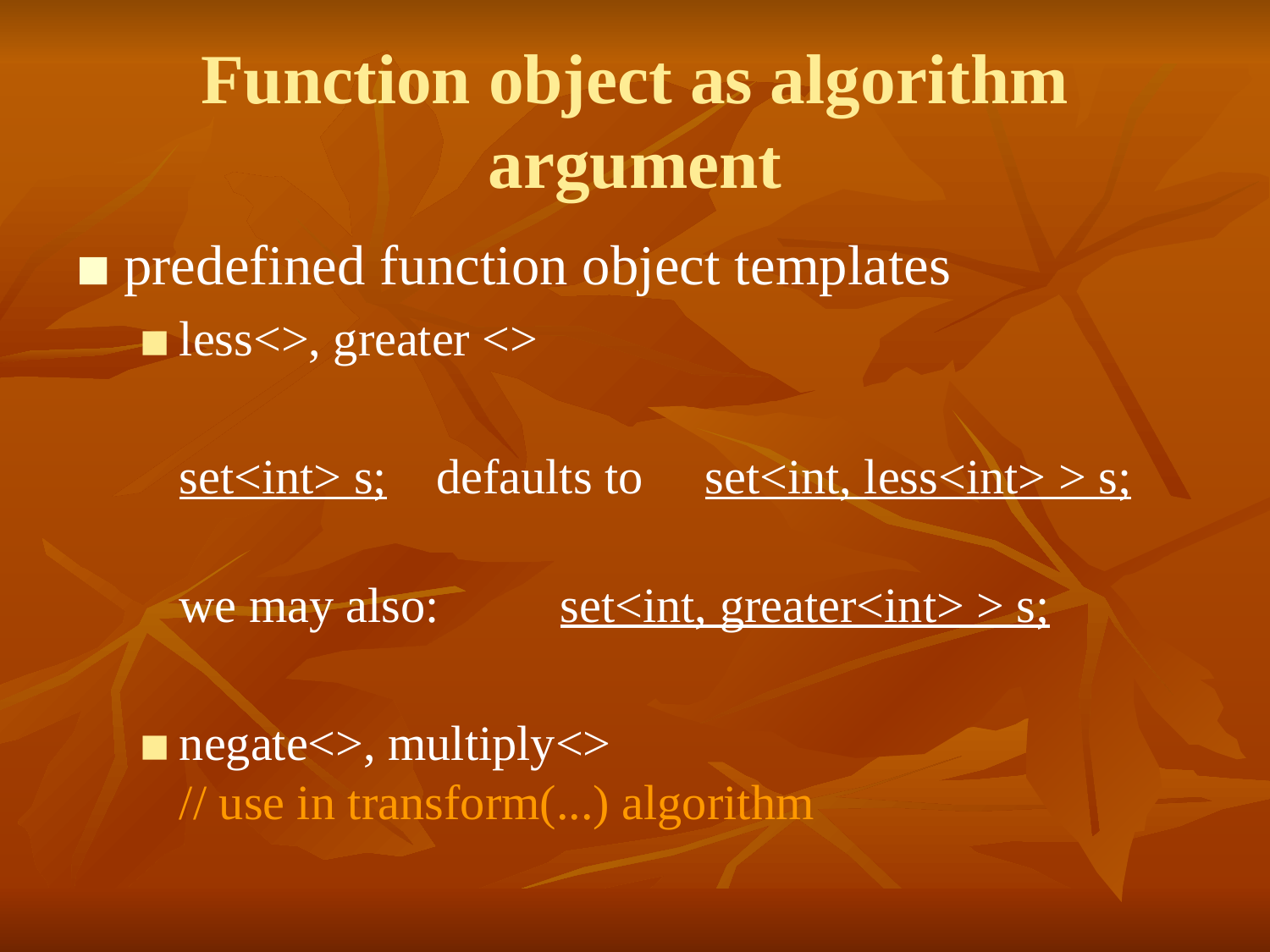

# Function object as algorithm argument
predefined function object templates
less<>, greater <>

	set<int> s;    defaults to     set<int, less<int> > s;
 	we may also:	set<int, greater<int> > s;

negate<>, multiply<>
// use in transform(...) algorithm